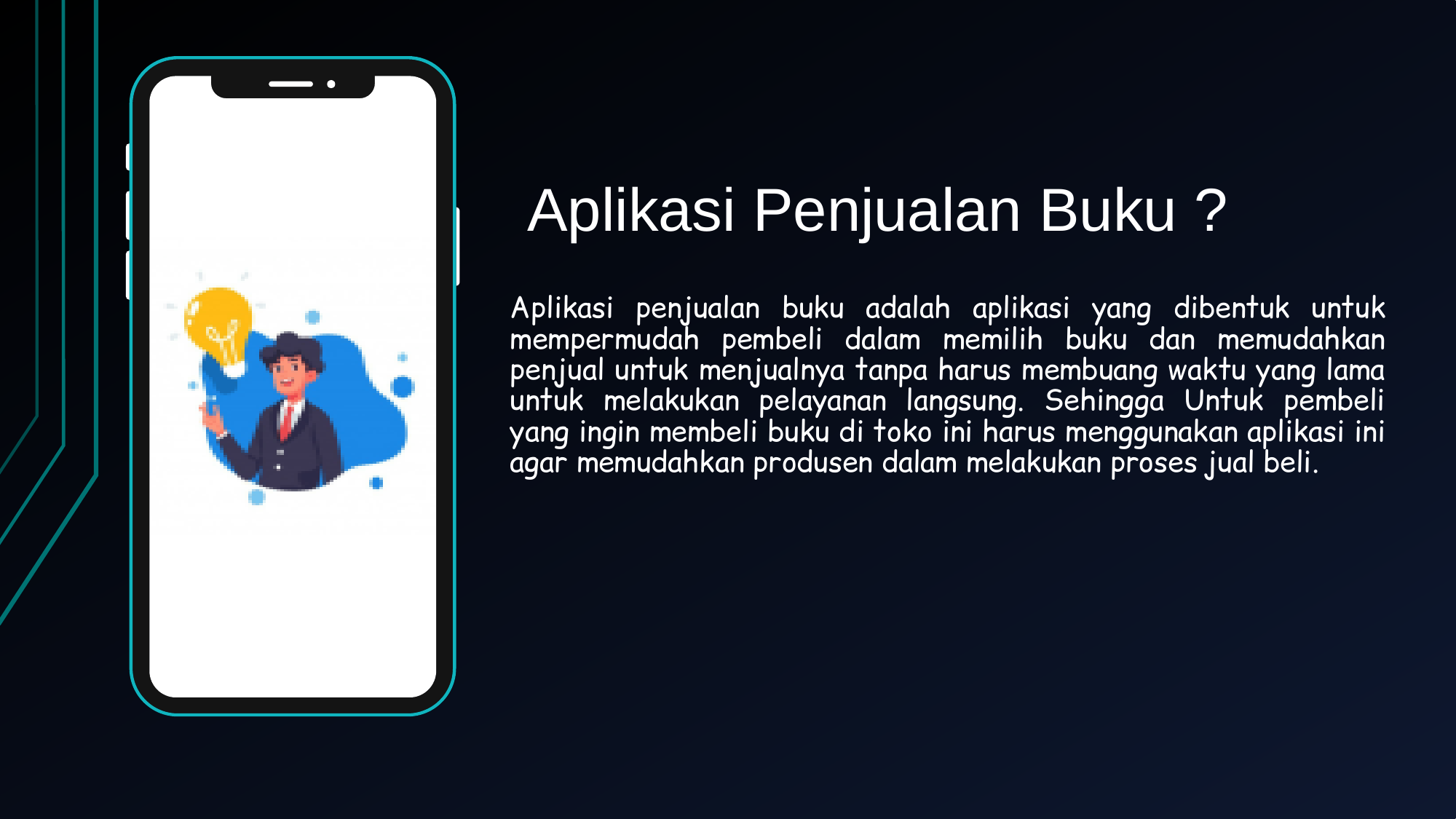

# Aplikasi Penjualan Buku ?
Aplikasi penjualan buku adalah aplikasi yang dibentuk untuk mempermudah pembeli dalam memilih buku dan memudahkan penjual untuk menjualnya tanpa harus membuang waktu yang lama untuk melakukan pelayanan langsung. Sehingga Untuk pembeli yang ingin membeli buku di toko ini harus menggunakan aplikasi ini agar memudahkan produsen dalam melakukan proses jual beli.